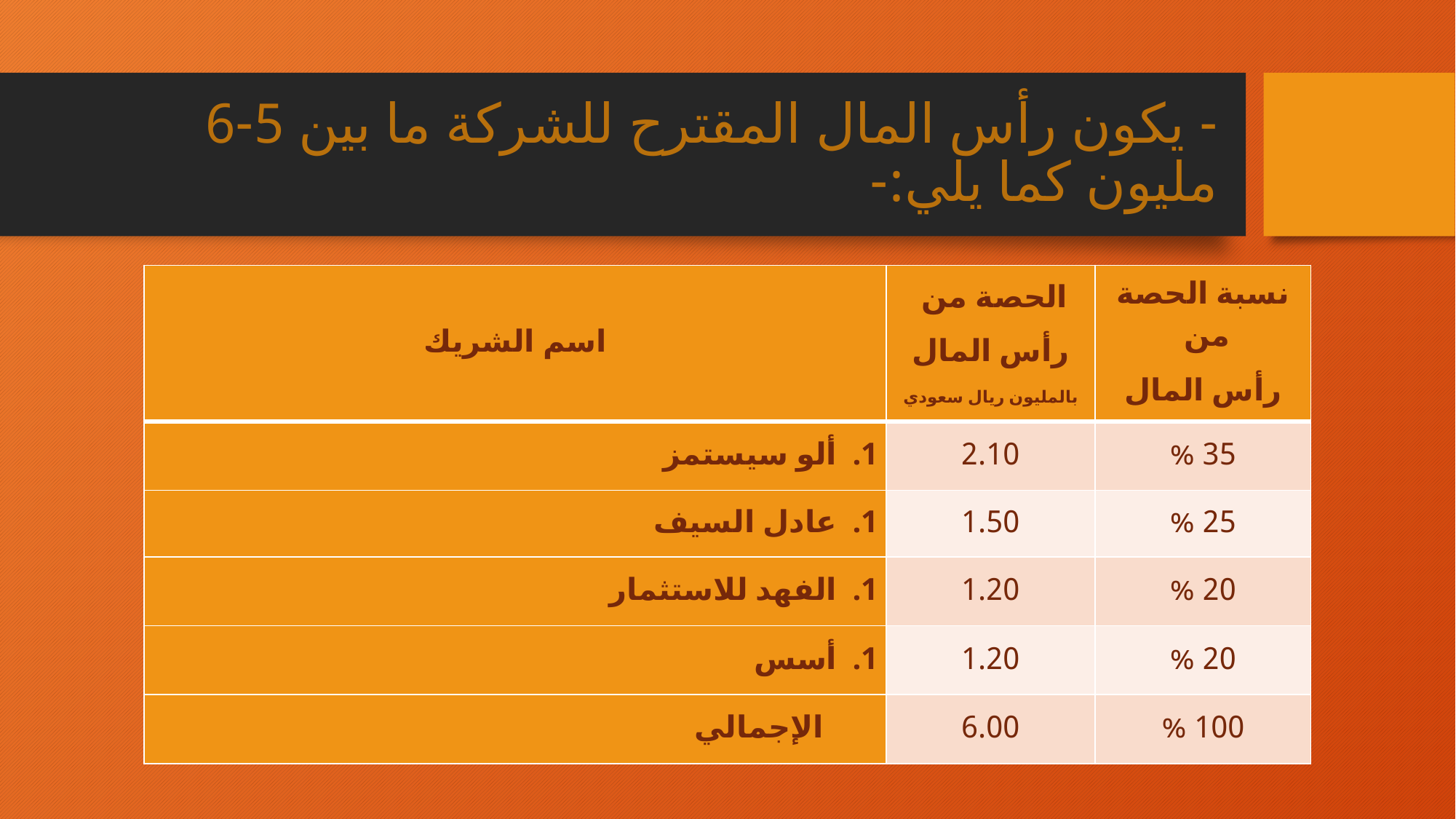

# - يكون رأس المال المقترح للشركة ما بين 5-6 مليون كما يلي:-
| اسم الشريك | الحصة من رأس المال بالمليون ريال سعودي | نسبة الحصة من رأس المال |
| --- | --- | --- |
| ألو سيستمز | 2.10 | 35 % |
| عادل السيف | 1.50 | 25 % |
| الفهد للاستثمار | 1.20 | 20 % |
| أسس | 1.20 | 20 % |
| الإجمالي | 6.00 | 100 % |